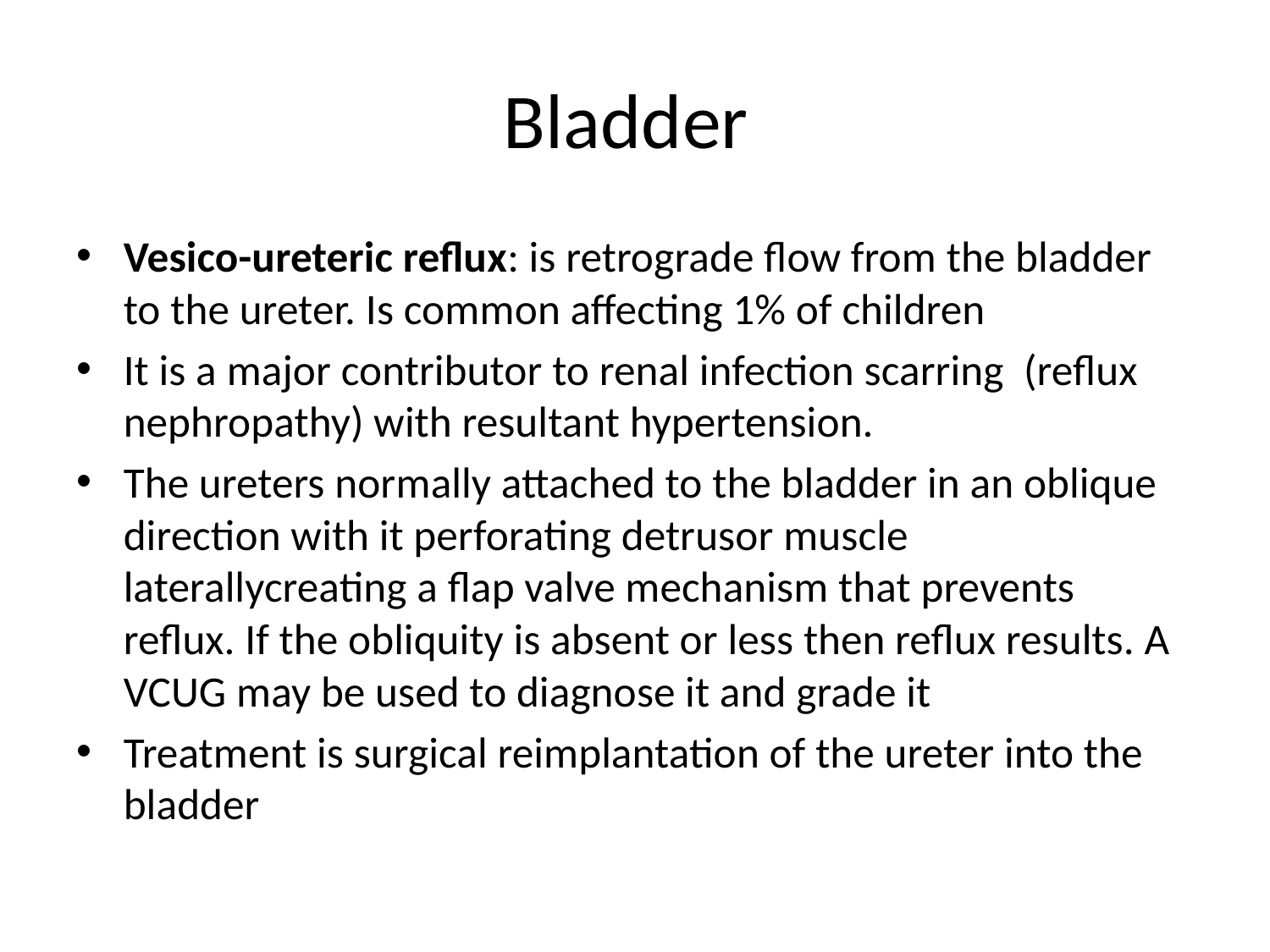

# Bladder
Vesico-ureteric reflux: is retrograde flow from the bladder to the ureter. Is common affecting 1% of children
It is a major contributor to renal infection scarring  (reflux nephropathy) with resultant hypertension.
The ureters normally attached to the bladder in an oblique direction with it perforating detrusor muscle laterallycreating a flap valve mechanism that prevents reflux. If the obliquity is absent or less then reflux results. A VCUG may be used to diagnose it and grade it
Treatment is surgical reimplantation of the ureter into the bladder